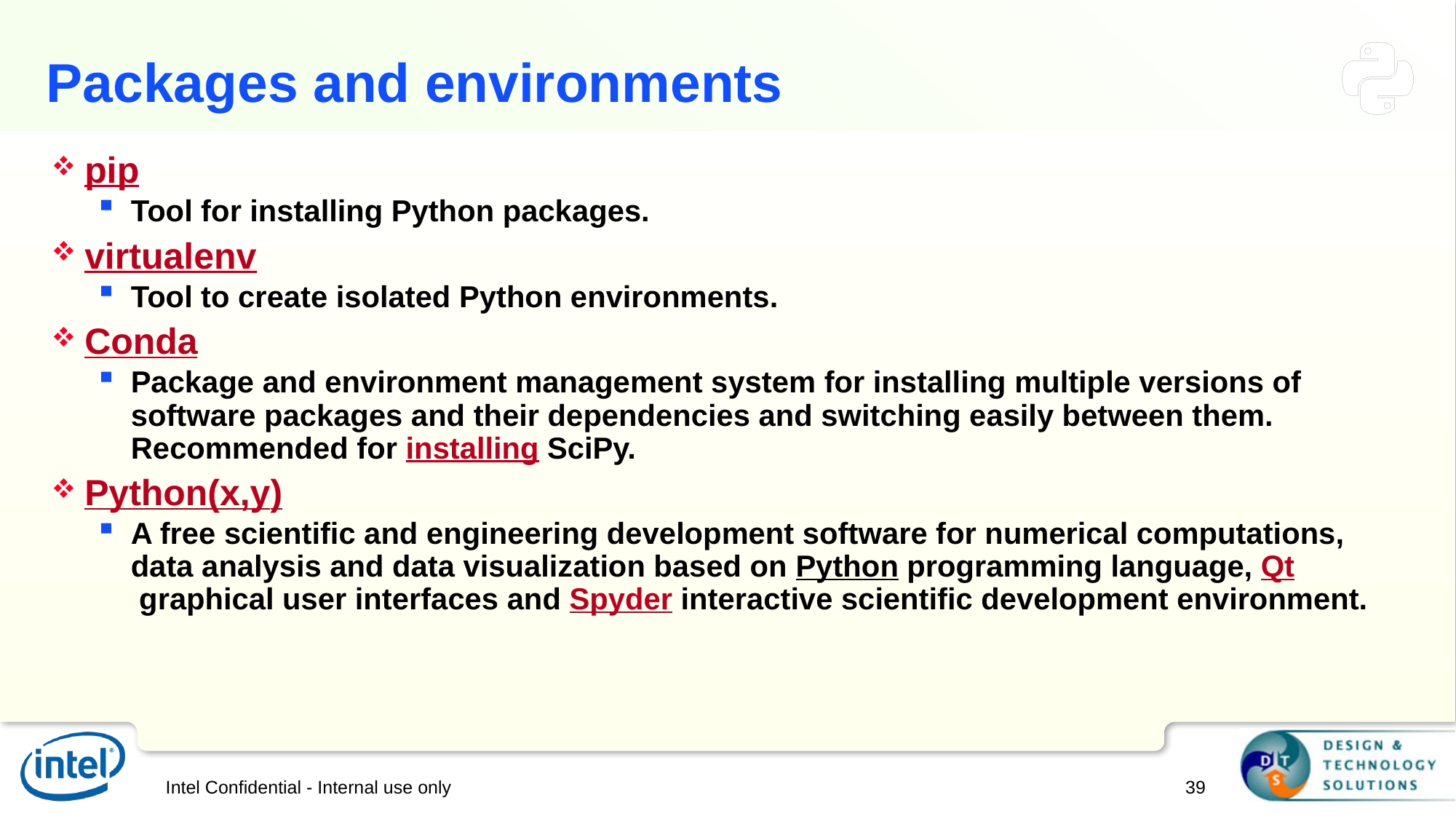

# Packages and environments
pip
Tool for installing Python packages.
virtualenv
Tool to create isolated Python environments.
Conda
Package and environment management system for installing multiple versions of software packages and their dependencies and switching easily between them. Recommended for installing SciPy.
Python(x,y)
A free scientific and engineering development software for numerical computations, data analysis and data visualization based on Python programming language, Qt graphical user interfaces and Spyder interactive scientific development environment.